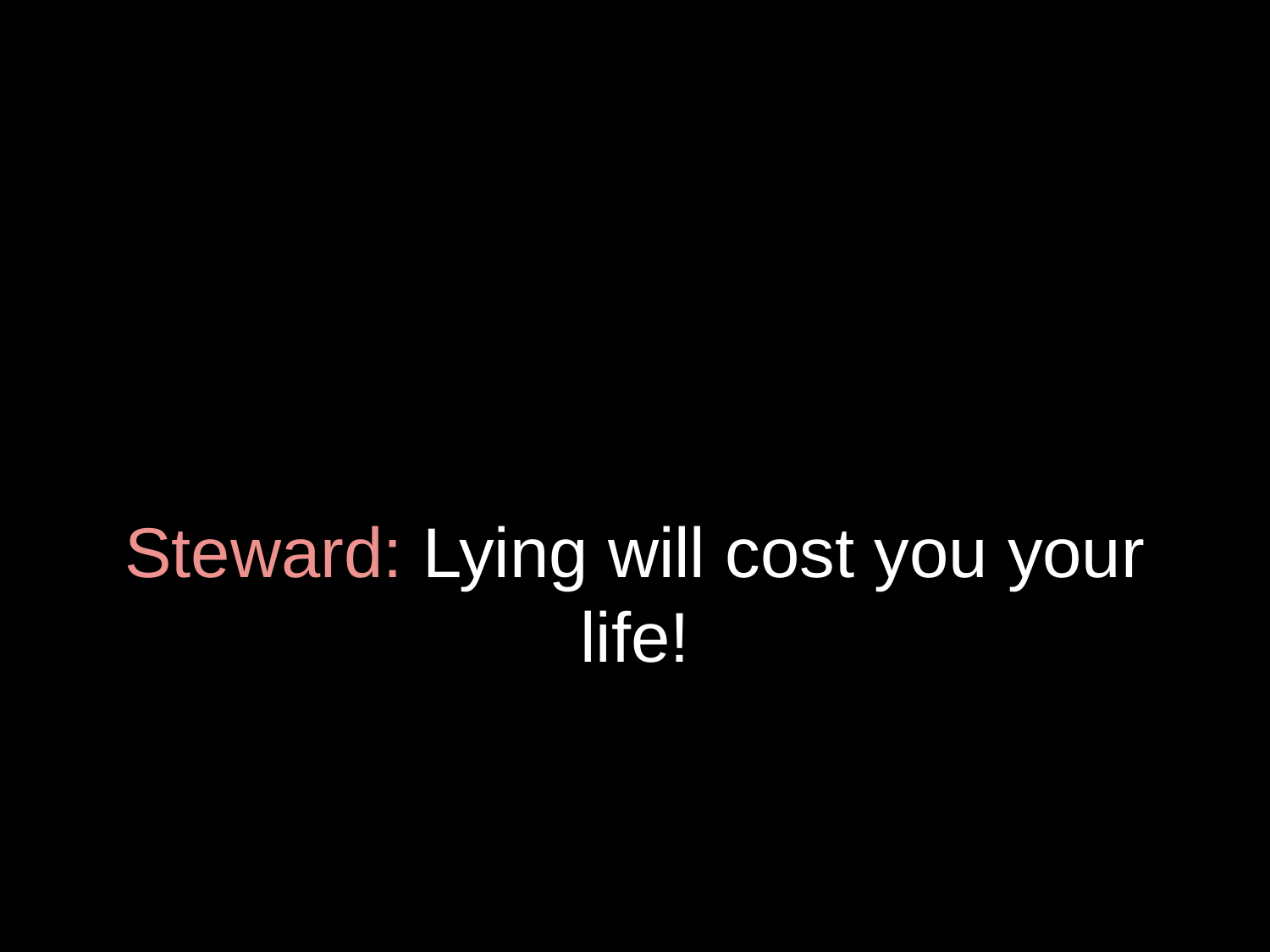

# Steward: Lying will cost you your life!